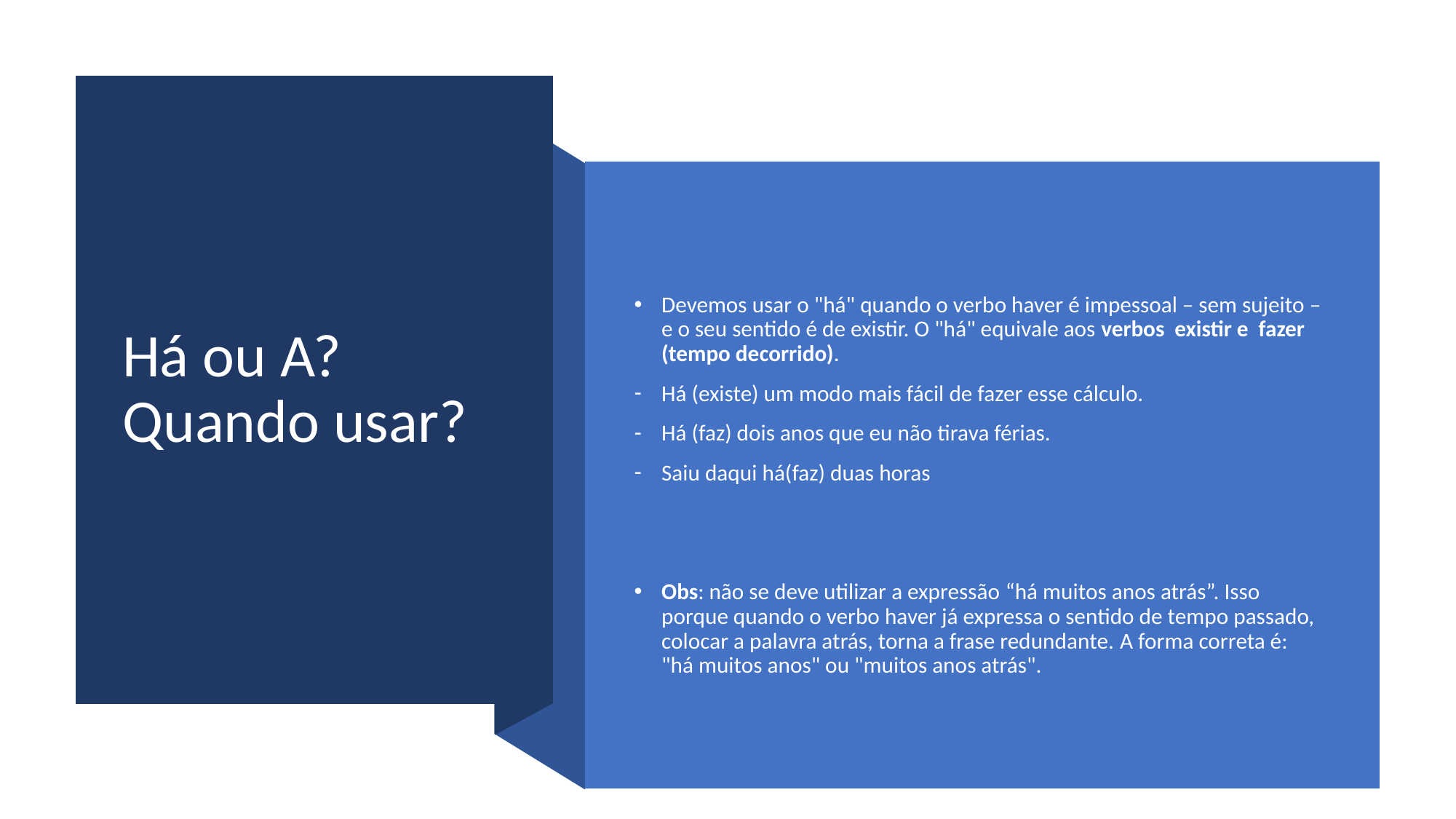

# Há ou A? Quando usar?

Devemos usar o "há" quando o verbo haver é impessoal – sem sujeito – e o seu sentido é de existir. O "há" equivale aos verbos  existir e  fazer (tempo decorrido).
Há (existe) um modo mais fácil de fazer esse cálculo.
Há (faz) dois anos que eu não tirava férias.
Saiu daqui há(faz) duas horas

Obs: não se deve utilizar a expressão “há muitos anos atrás”. Isso porque quando o verbo haver já expressa o sentido de tempo passado, colocar a palavra atrás, torna a frase redundante. A forma correta é: "há muitos anos" ou "muitos anos atrás".